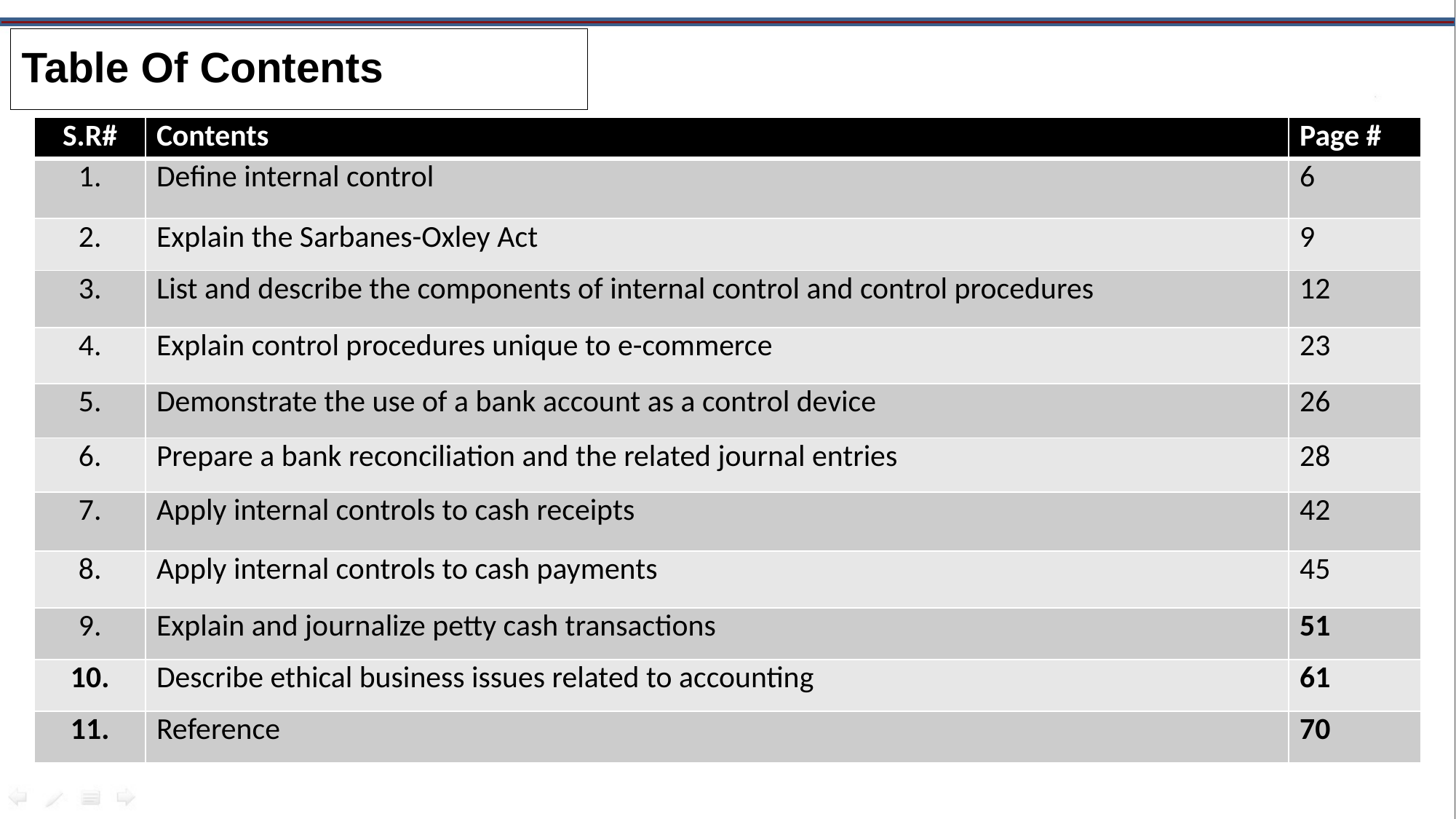

Table Of Contents
| S.R# | Contents | Page # |
| --- | --- | --- |
| 1. | Define internal control | 6 |
| 2. | Explain the Sarbanes-Oxley Act | 9 |
| 3. | List and describe the components of internal control and control procedures | 12 |
| 4. | Explain control procedures unique to e-commerce | 23 |
| 5. | Demonstrate the use of a bank account as a control device | 26 |
| 6. | Prepare a bank reconciliation and the related journal entries | 28 |
| 7. | Apply internal controls to cash receipts | 42 |
| 8. | Apply internal controls to cash payments | 45 |
| 9. | Explain and journalize petty cash transactions | 51 |
| 10. | Describe ethical business issues related to accounting | 61 |
| 11. | Reference | 70 |